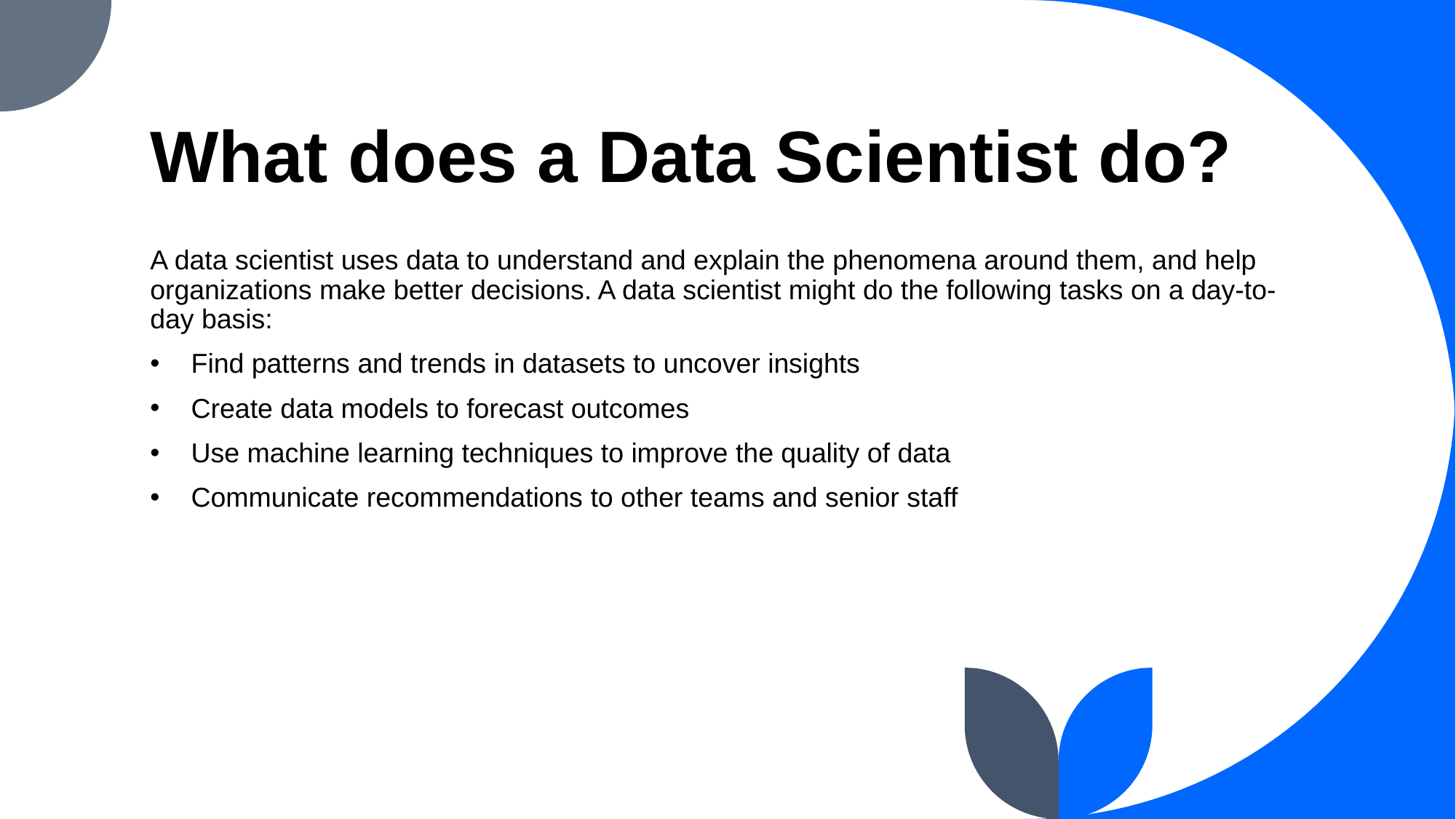

# What does a Data Scientist do?
A data scientist uses data to understand and explain the phenomena around them, and help organizations make better decisions. A data scientist might do the following tasks on a day-to-day basis:
Find patterns and trends in datasets to uncover insights
Create data models to forecast outcomes
Use machine learning techniques to improve the quality of data
Communicate recommendations to other teams and senior staff